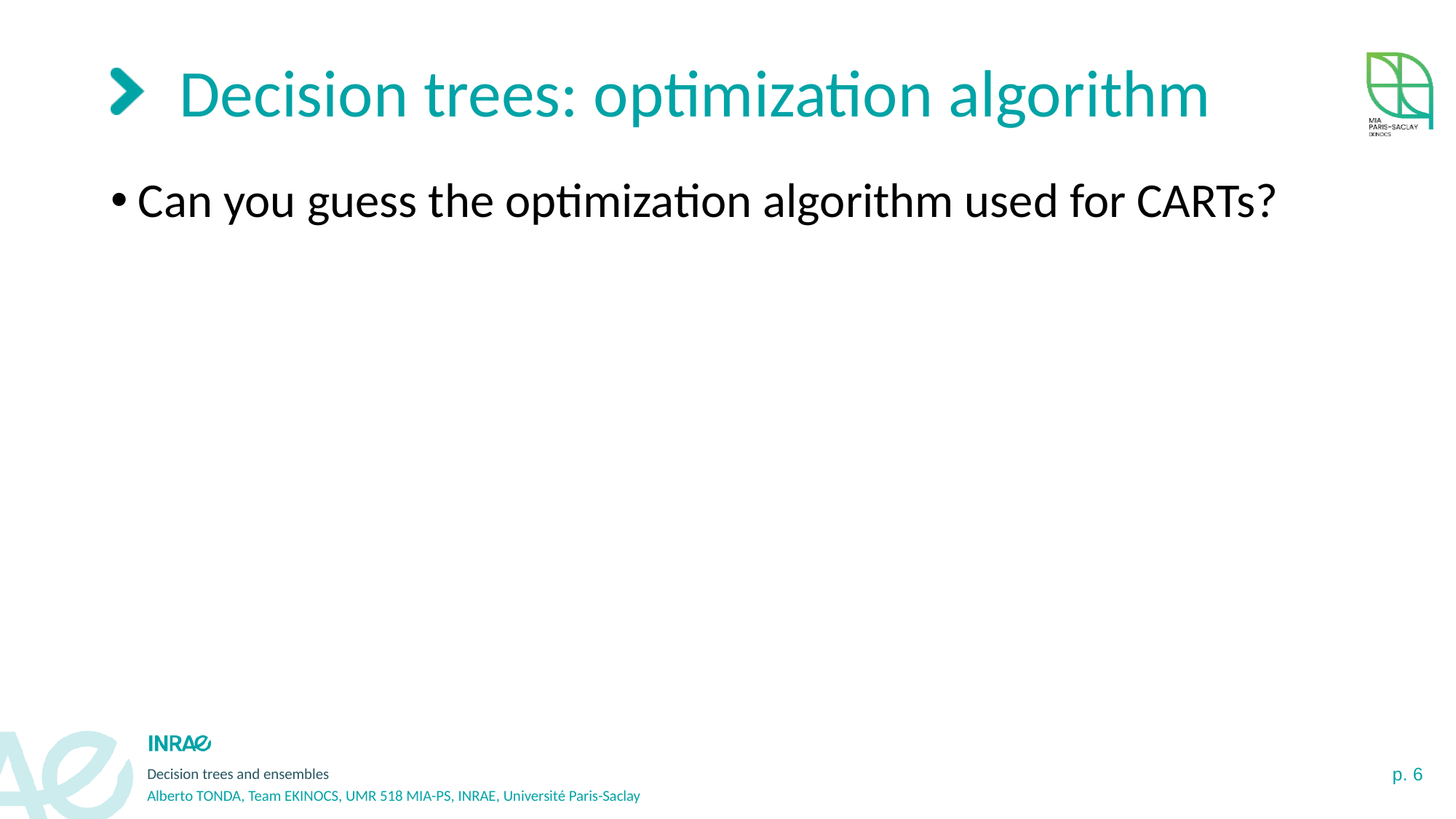

# Decision trees: optimization algorithm
Can you guess the optimization algorithm used for CARTs?